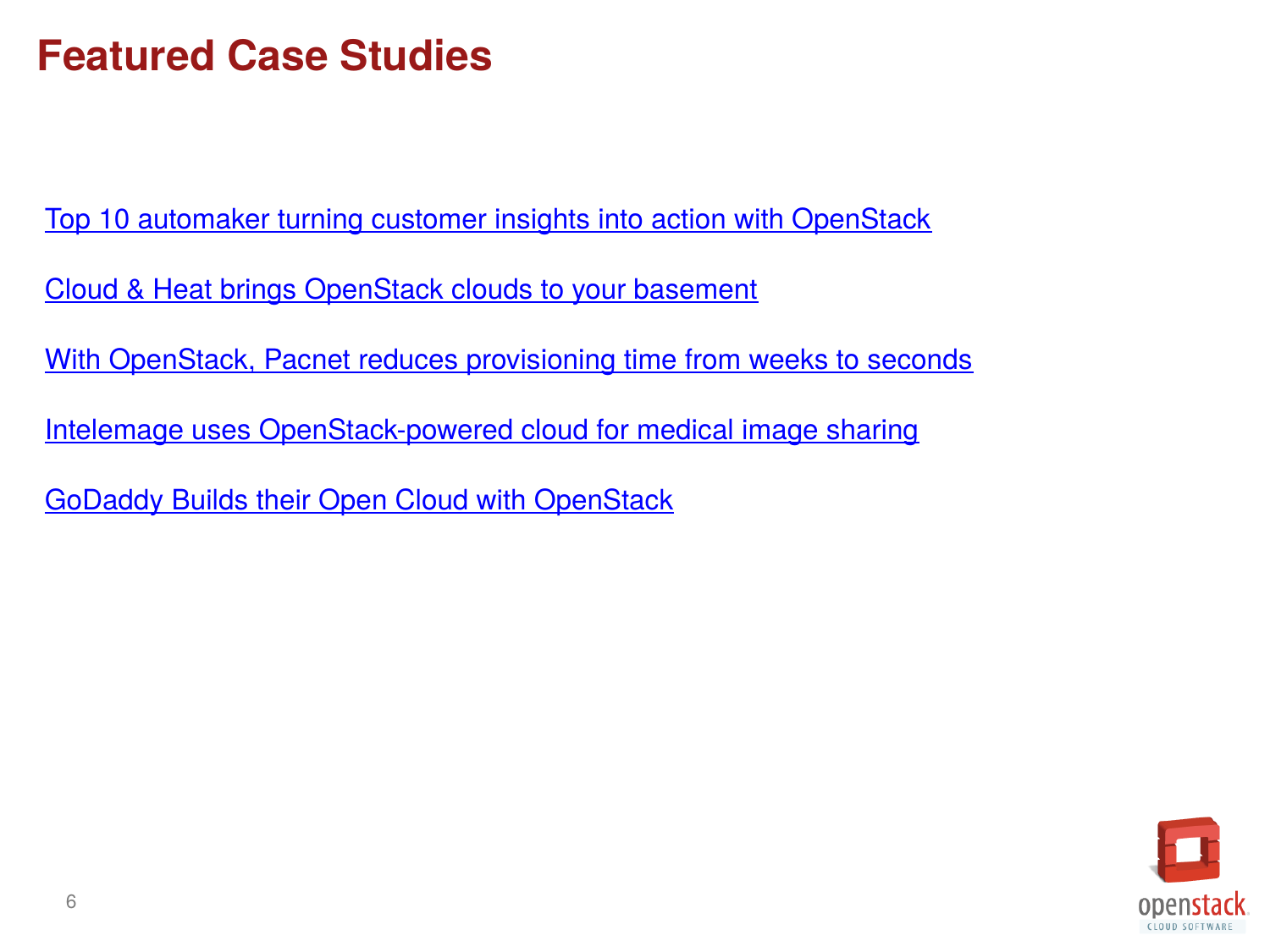

# Featured Case Studies
Top 10 automaker turning customer insights into action with OpenStack
Cloud & Heat brings OpenStack clouds to your basement
With OpenStack, Pacnet reduces provisioning time from weeks to seconds
Intelemage uses OpenStack-powered cloud for medical image sharing
GoDaddy Builds their Open Cloud with OpenStack